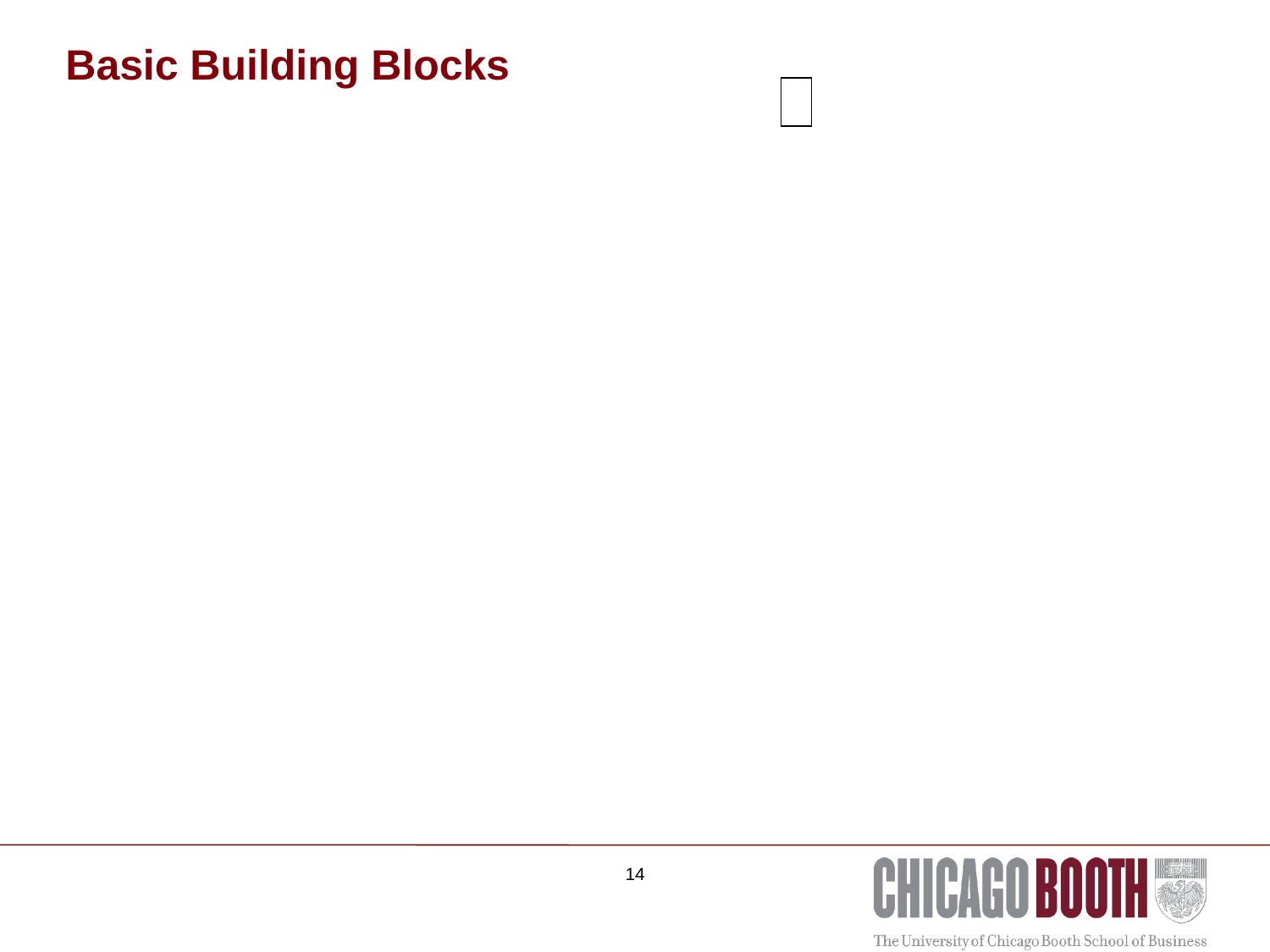

Basic Building Blocks
|  |
| --- |
14